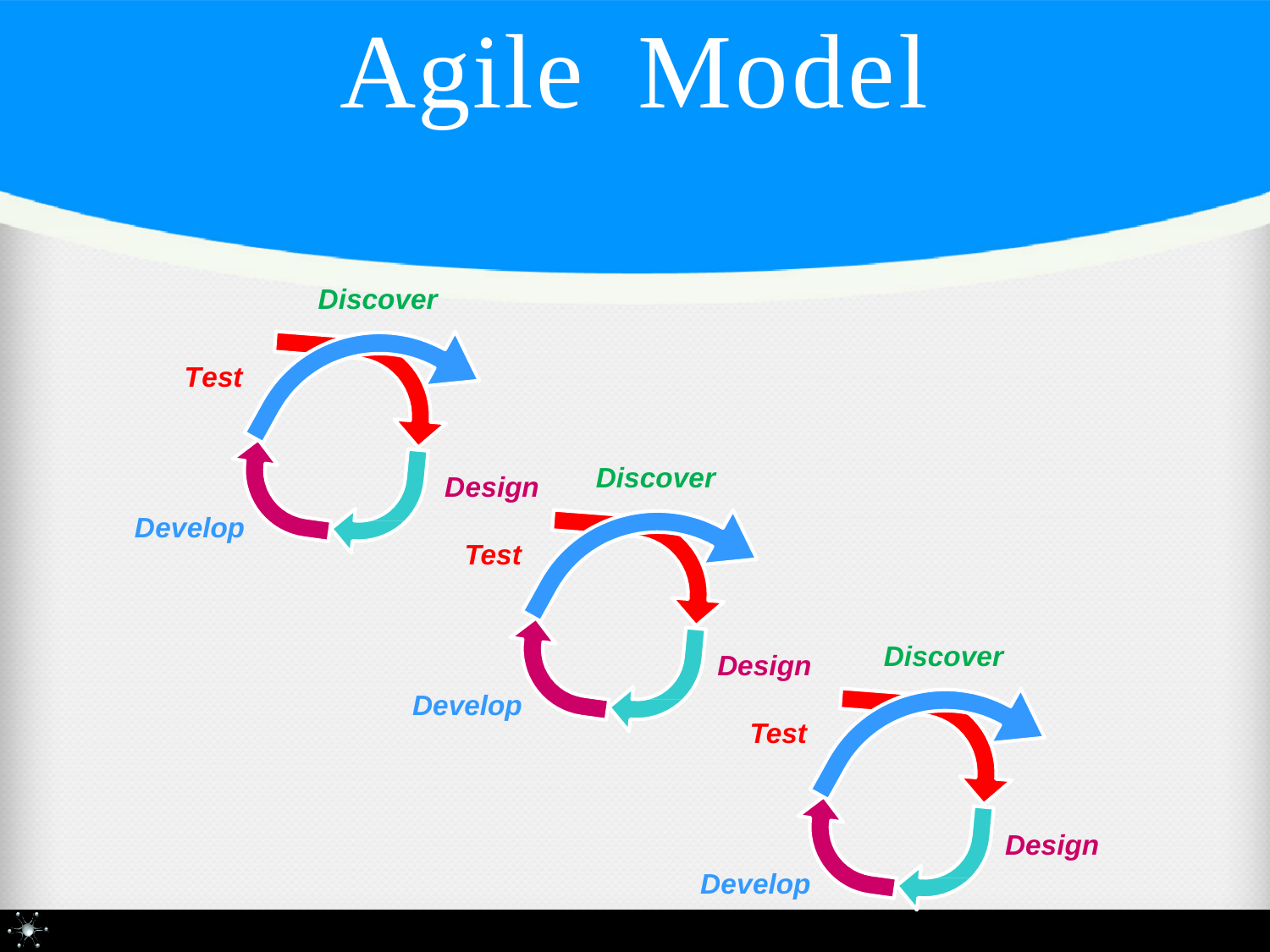

# Agile	Model
Discover

Test

Discover
Design
Test
Develop

Discover
Design
Test
Develop

Design
Develop